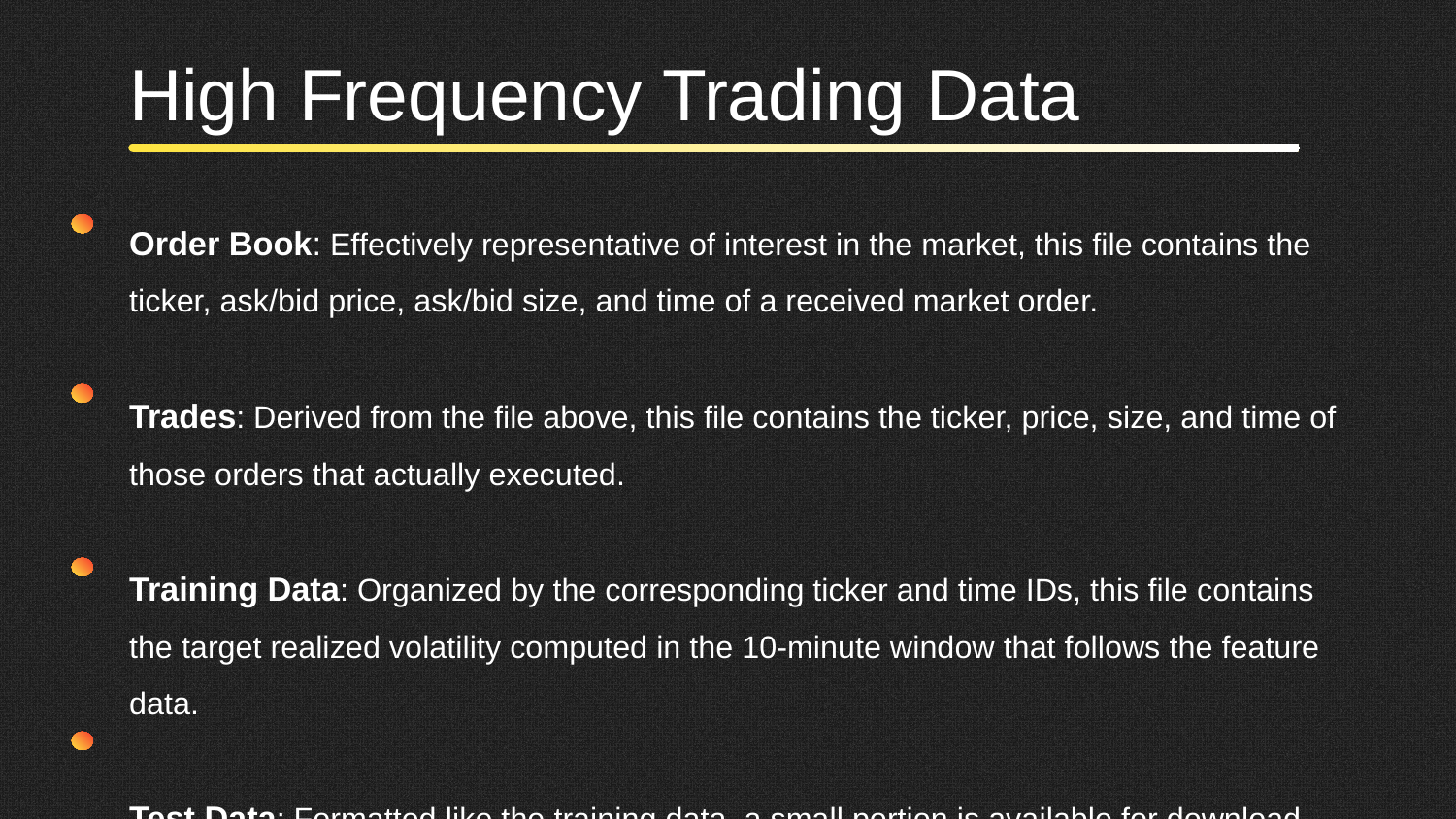

# High Frequency Trading Data
Order Book: Effectively representative of interest in the market, this file contains the ticker, ask/bid price, ask/bid size, and time of a received market order.

Trades: Derived from the file above, this file contains the ticker, price, size, and time of those orders that actually executed.

Training Data: Organized by the corresponding ticker and time IDs, this file contains the target realized volatility computed in the 10-minute window that follows the feature data.

Test Data: Formatted like the training data, a small portion is available for download.